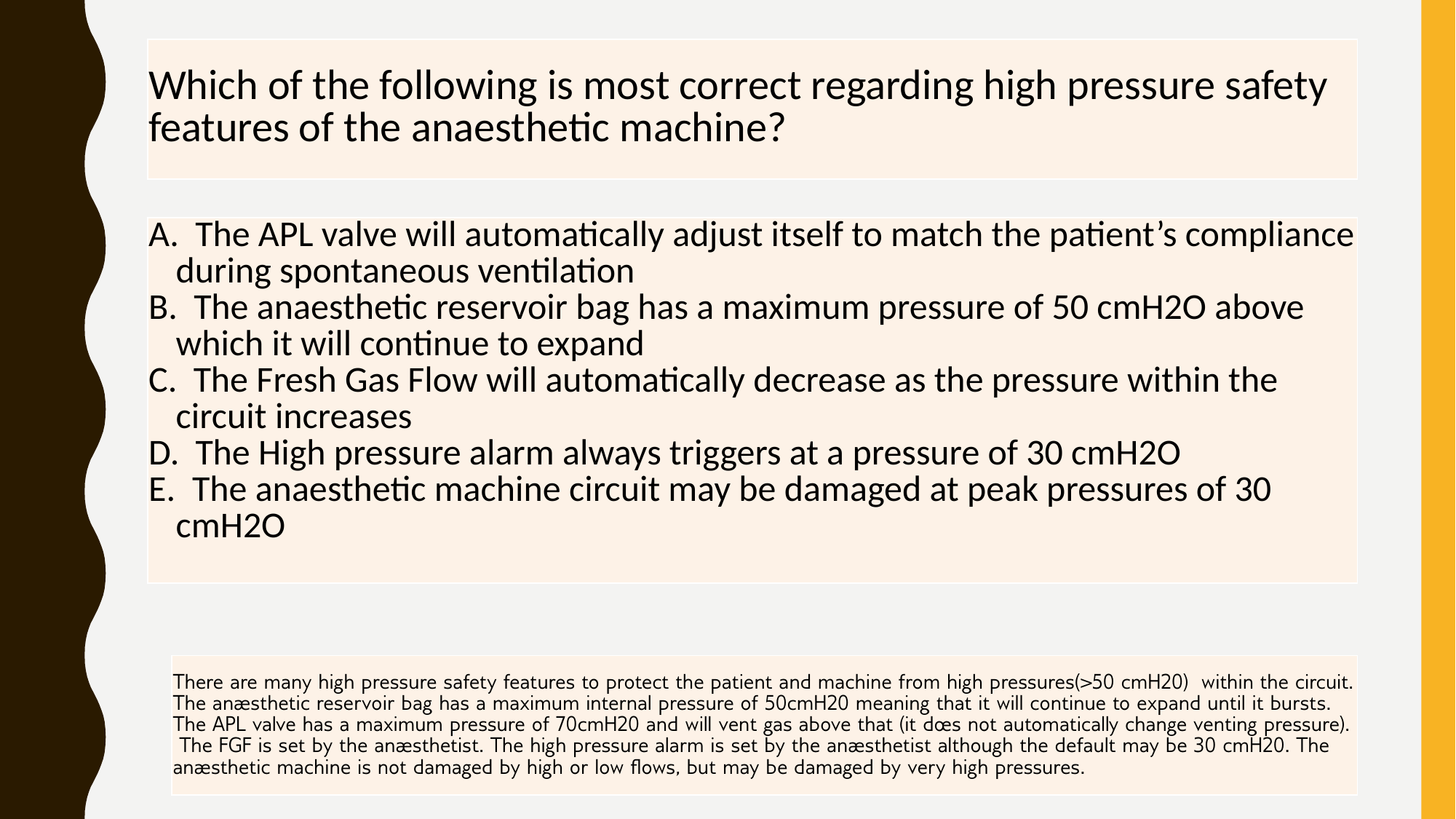

| Which of the following is most correct regarding high pressure safety features of the anaesthetic machine? |
| --- |
| The APL valve will automatically adjust itself to match the patient’s compliance during spontaneous ventilation The anaesthetic reservoir bag has a maximum pressure of 50 cmH2O above which it will continue to expand The Fresh Gas Flow will automatically decrease as the pressure within the circuit increases The High pressure alarm always triggers at a pressure of 30 cmH2O The anaesthetic machine circuit may be damaged at peak pressures of 30 cmH2O |
| --- |
| There are many high pressure safety features to protect the patient and machine from high pressures(>50 cmH20) within the circuit. The anaesthetic reservoir bag has a maximum internal pressure of 50cmH20 meaning that it will continue to expand until it bursts. The APL valve has a maximum pressure of 70cmH20 and will vent gas above that (it does not automatically change venting pressure). The FGF is set by the anaesthetist. The high pressure alarm is set by the anaesthetist although the default may be 30 cmH20. The anaesthetic machine is not damaged by high or low flows, but may be damaged by very high pressures. |
| --- |